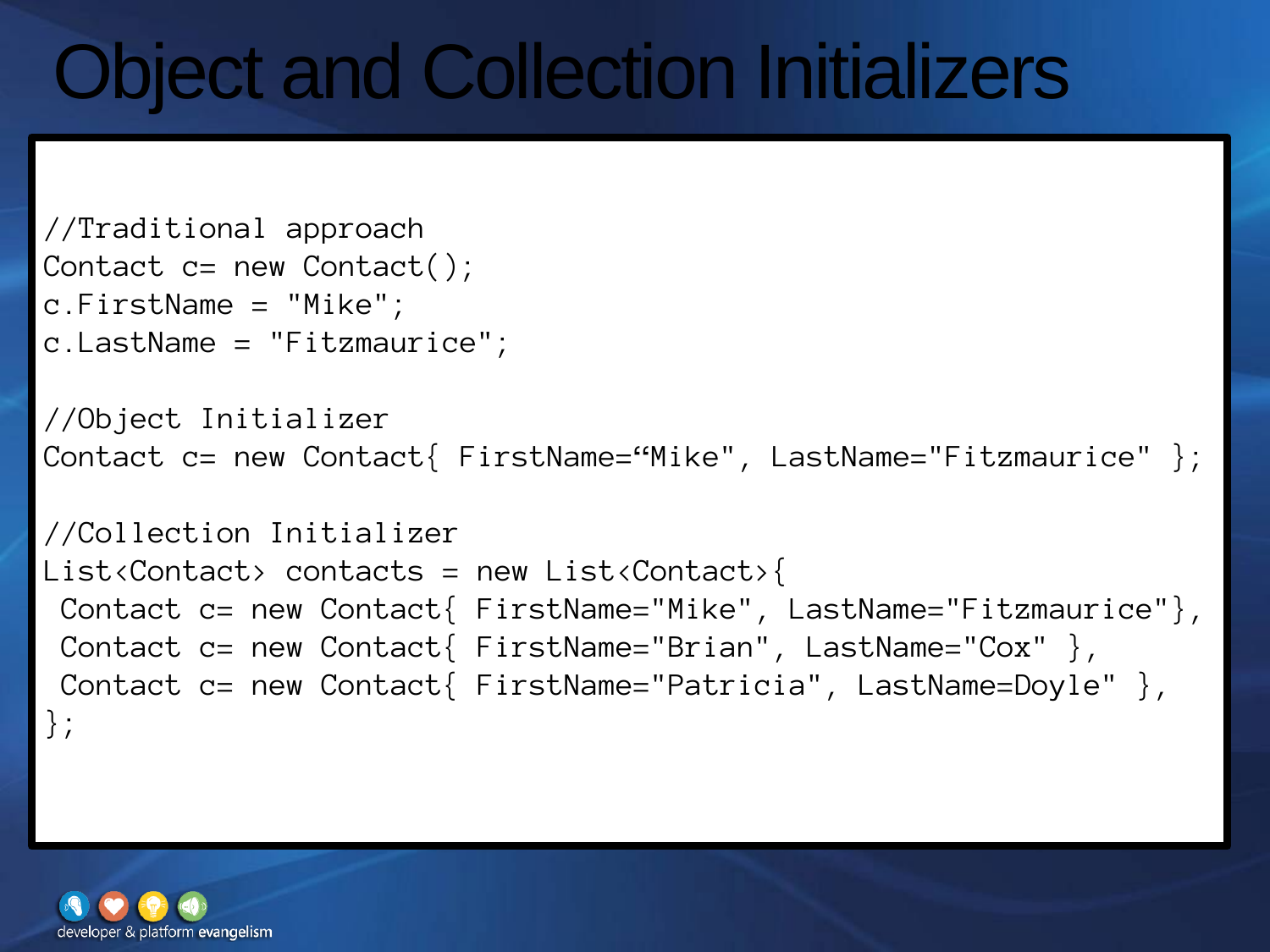

# Object and Collection Initializers
//Traditional approach
Contact c= new Contact();
c.FirstName = "Mike";
c.LastName = "Fitzmaurice";

//Object Initializer
Contact c= new Contact{ FirstName=“Mike", LastName="Fitzmaurice" };

//Collection Initializer
List<Contact> contacts = new List<Contact>{
 Contact c= new Contact{ FirstName="Mike", LastName="Fitzmaurice"},
 Contact c= new Contact{ FirstName="Brian", LastName="Cox" },
 Contact c= new Contact{ FirstName="Patricia", LastName=Doyle" },
};